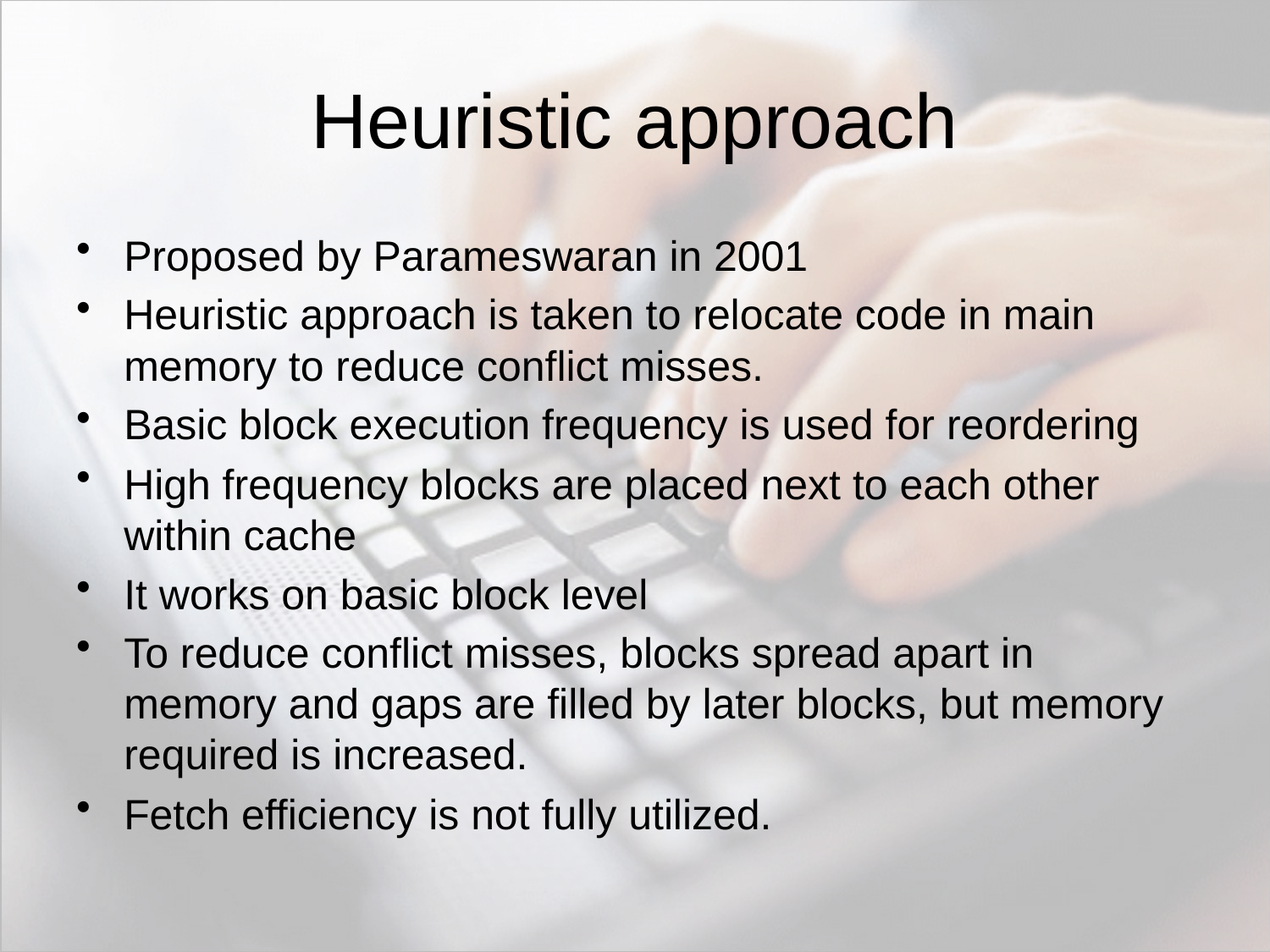

# Heuristic approach
Proposed by Parameswaran in 2001
Heuristic approach is taken to relocate code in main memory to reduce conflict misses.
Basic block execution frequency is used for reordering
High frequency blocks are placed next to each other within cache
It works on basic block level
To reduce conflict misses, blocks spread apart in memory and gaps are filled by later blocks, but memory required is increased.
Fetch efficiency is not fully utilized.